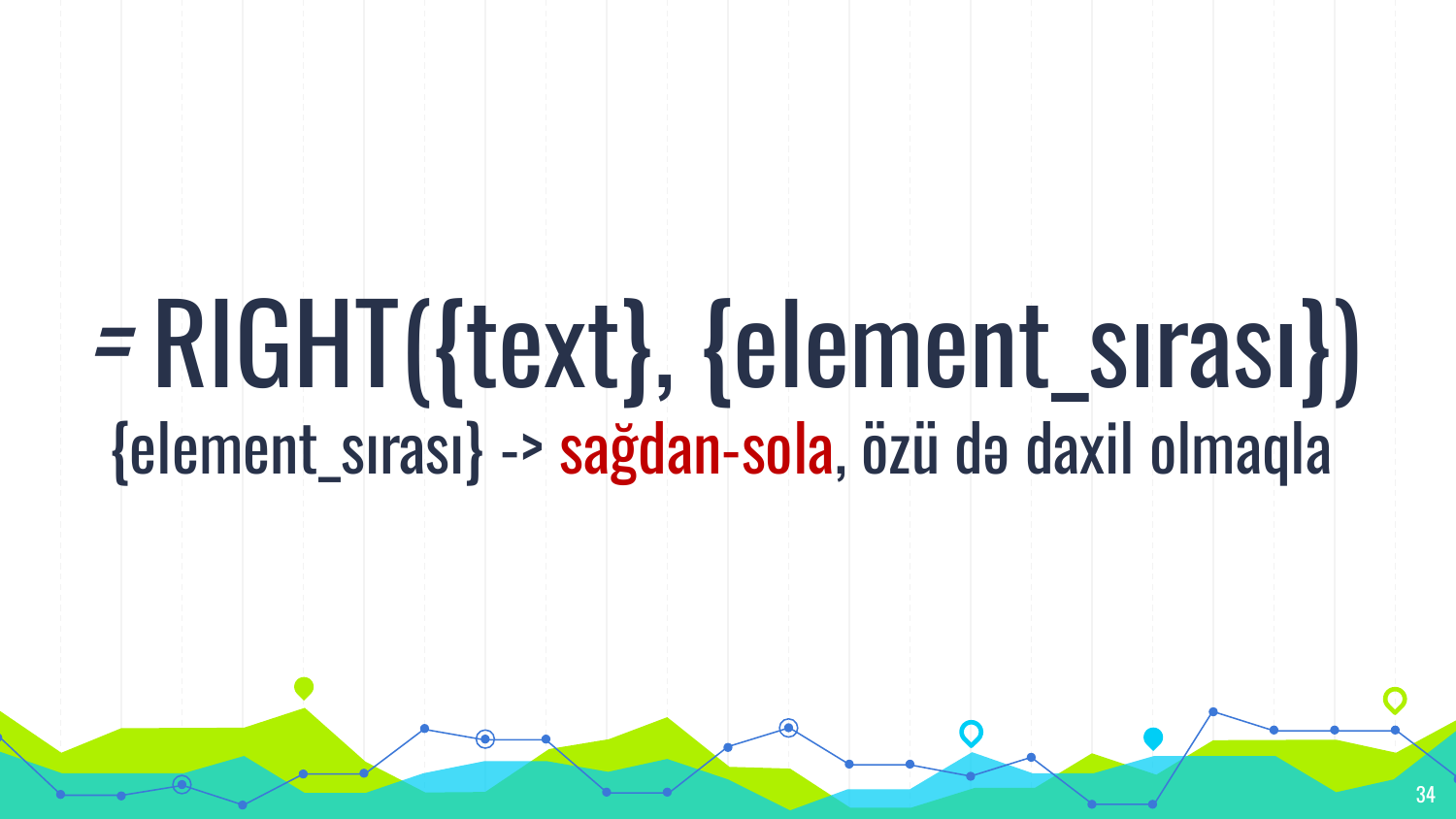

= RIGHT({text}, {element_sırası})
{element_sırası} -> sağdan-sola, özü də daxil olmaqla
34